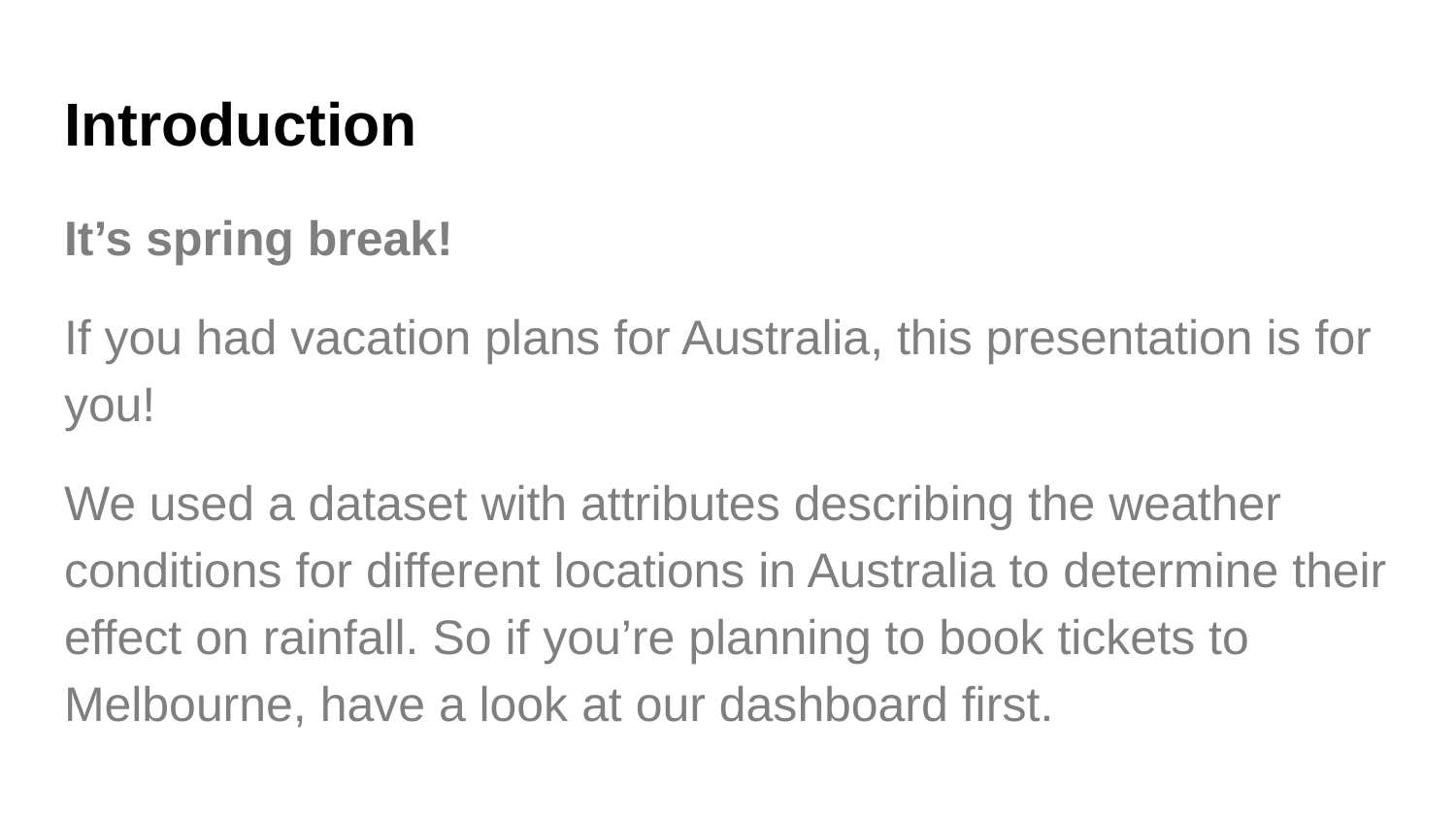

# Introduction
It’s spring break!
If you had vacation plans for Australia, this presentation is for you!
We used a dataset with attributes describing the weather conditions for different locations in Australia to determine their effect on rainfall. So if you’re planning to book tickets to Melbourne, have a look at our dashboard first.